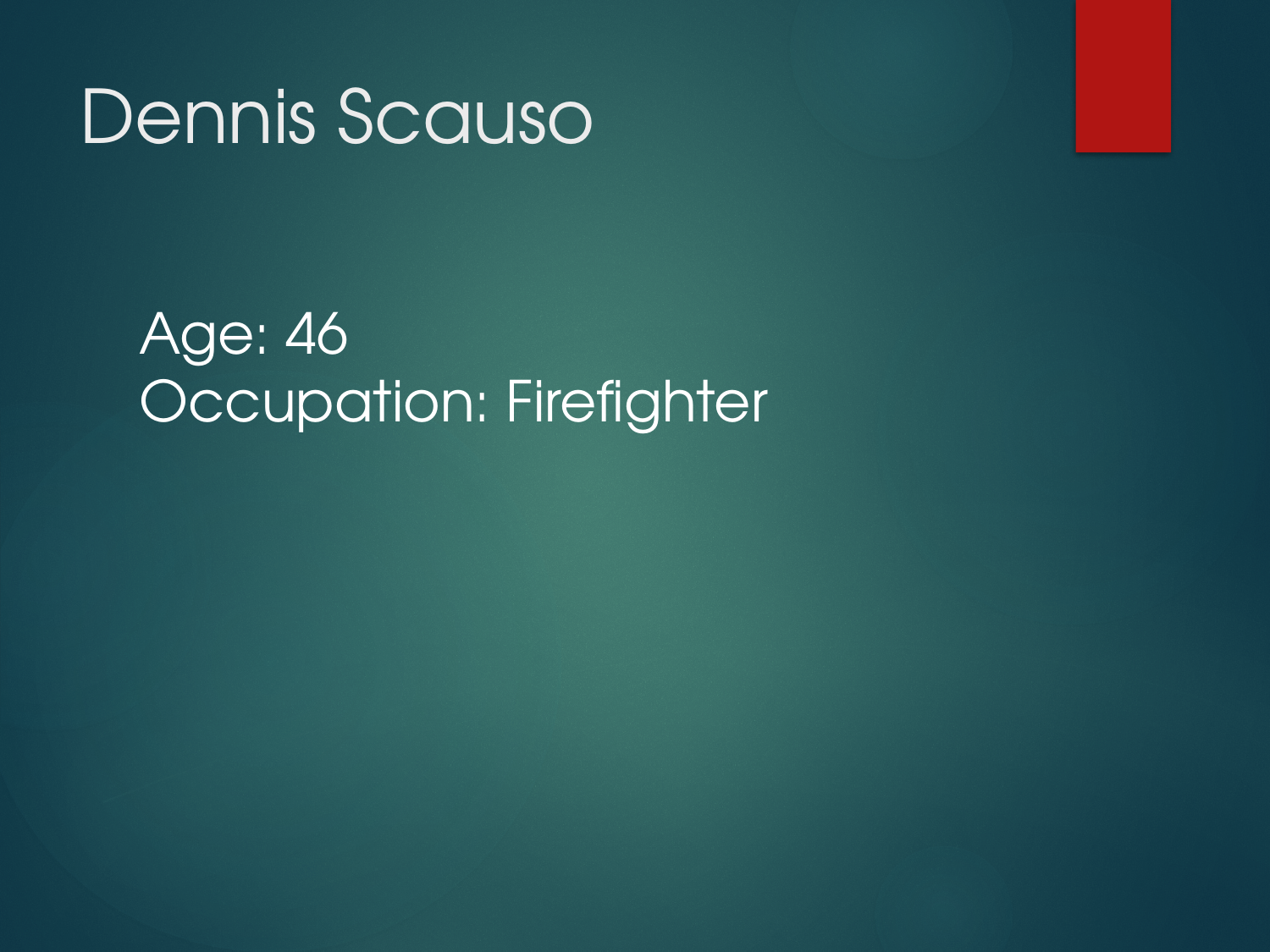

# Dennis Scauso

Age: 46
Occupation: Firefighter